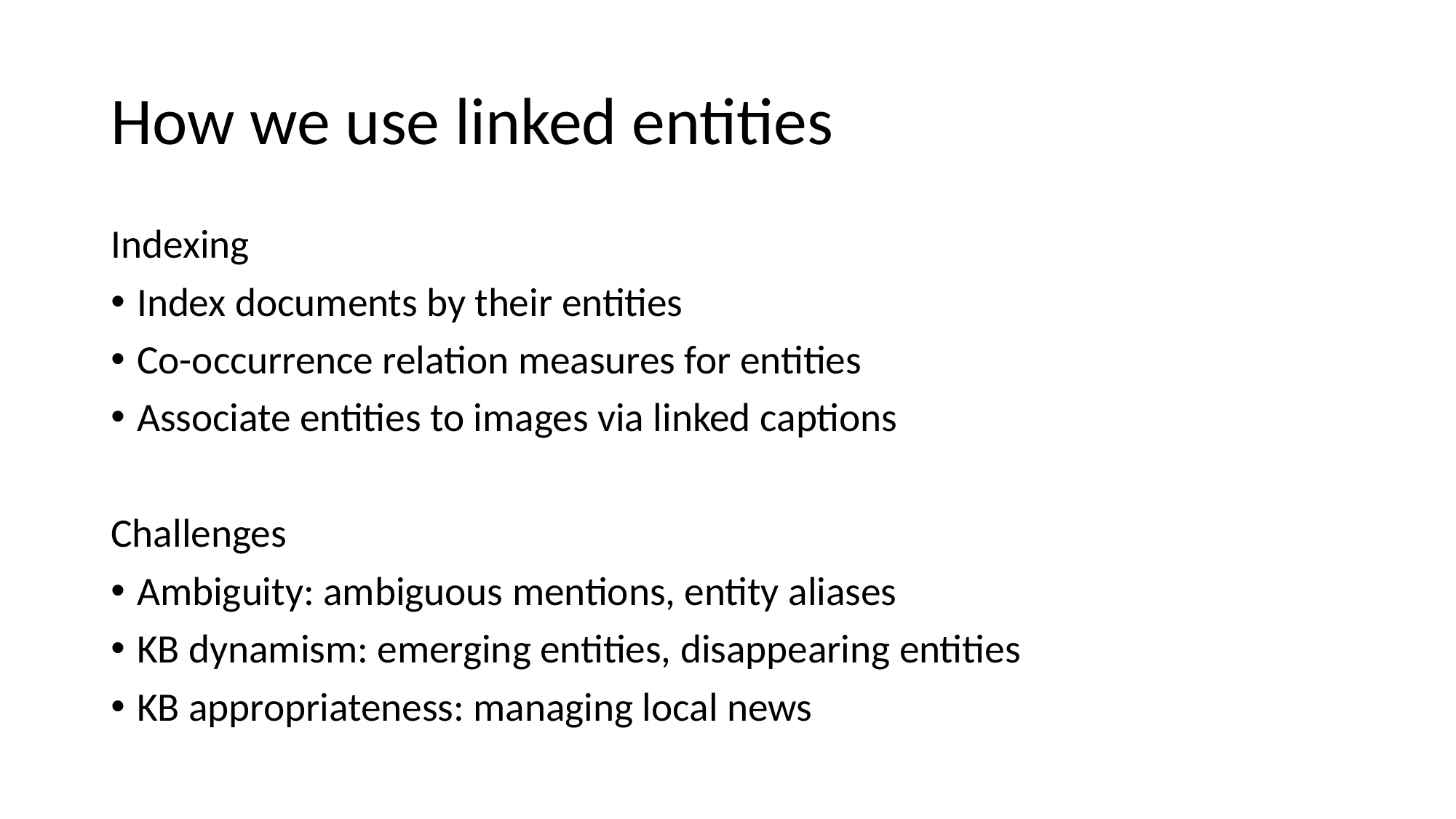

# How we use linked entities
Indexing
Index documents by their entities
Co-occurrence relation measures for entities
Associate entities to images via linked captions

Challenges
Ambiguity: ambiguous mentions, entity aliases
KB dynamism: emerging entities, disappearing entities
KB appropriateness: managing local news